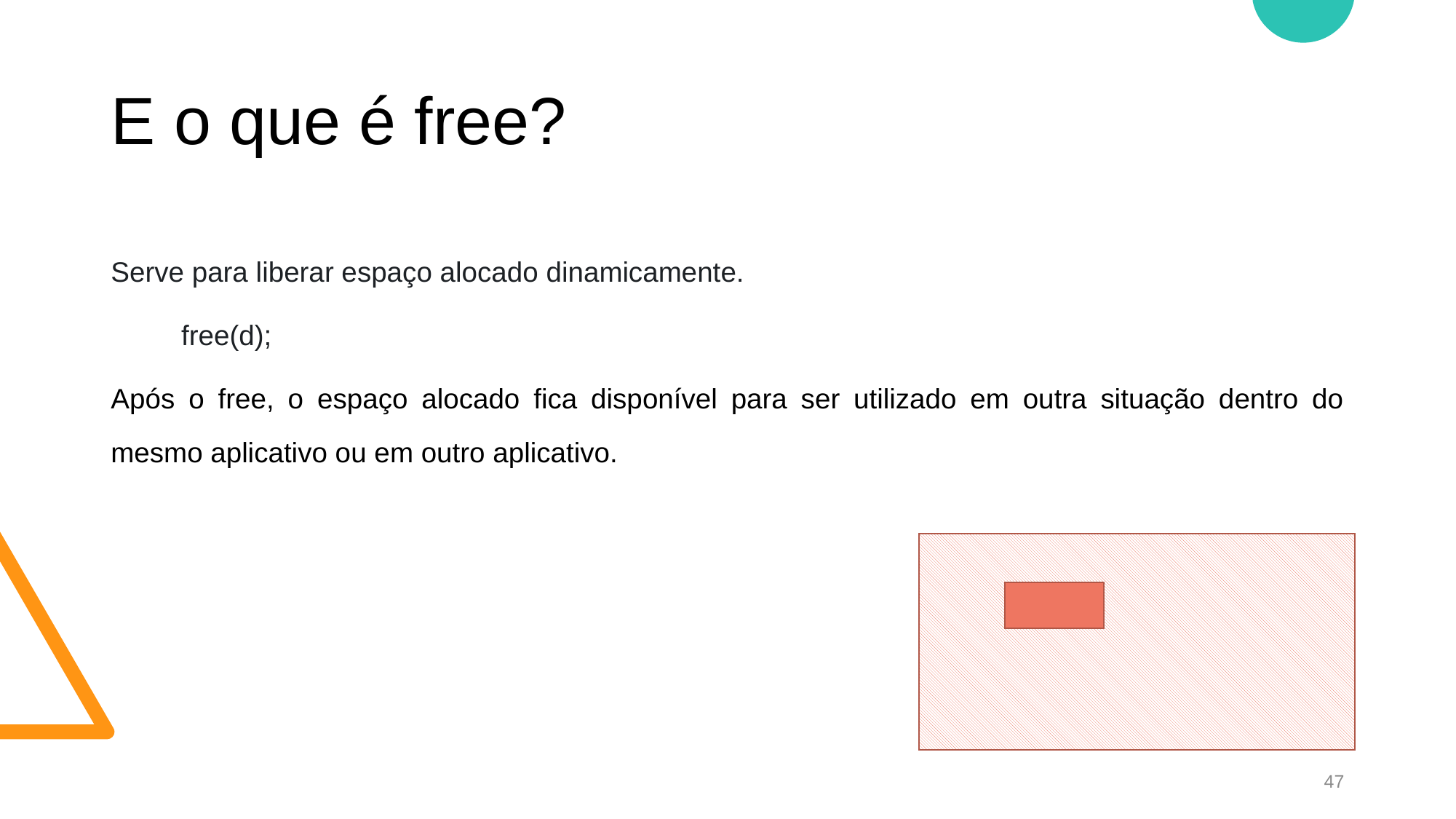

# E o que é free?
Serve para liberar espaço alocado dinamicamente.
         free(d);
Após o free, o espaço alocado fica disponível para ser utilizado em outra situação dentro do mesmo aplicativo ou em outro aplicativo.

47